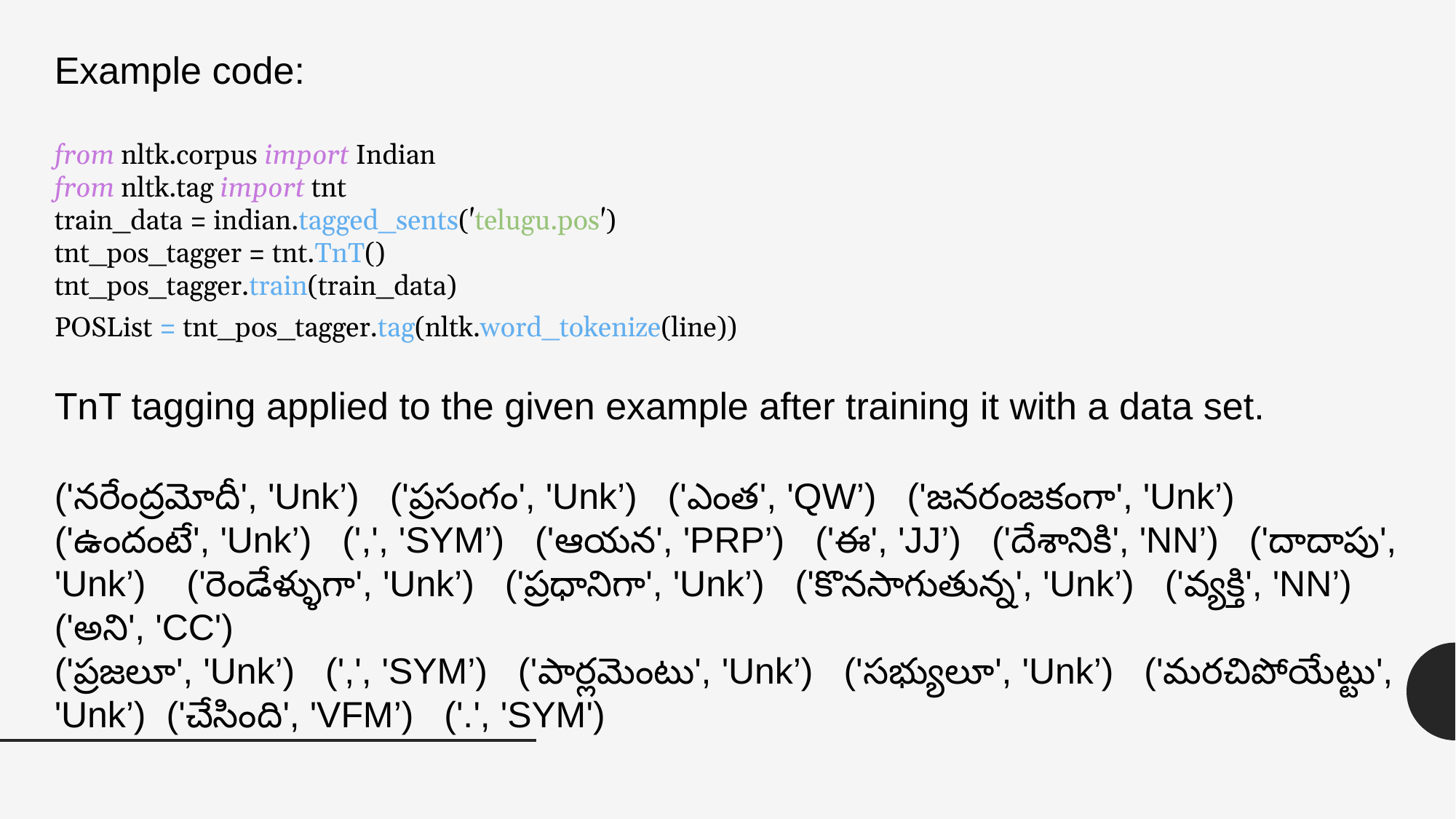

Example code:
from nltk.corpus import Indian
from nltk.tag import tnt
train_data = indian.tagged_sents('telugu.pos')
tnt_pos_tagger = tnt.TnT()
tnt_pos_tagger.train(train_data)
POSList = tnt_pos_tagger.tag(nltk.word_tokenize(line))
TnT tagging applied to the given example after training it with a data set.

('నరేంద్రమోదీ', 'Unk’)   ('ప్రసంగం', 'Unk’)   ('ఎంత', 'QW’)   ('జనరంజకంగా', 'Unk’)
('ఉందంటే', 'Unk’)   (',', 'SYM’)   ('ఆయన', 'PRP’)   ('ఈ', 'JJ’)   ('దేశానికి', 'NN’)   ('దాదాపు', 'Unk’)    ('రెండేళ్ళుగా', 'Unk’)   ('ప్రధానిగా', 'Unk’)   ('కొనసాగుతున్న', 'Unk’)   ('వ్యక్తి', 'NN’)   ('అని', 'CC')
('ప్రజలూ', 'Unk’)   (',', 'SYM’)   ('పార్లమెంటు', 'Unk’)   ('సభ్యులూ', 'Unk’)   ('మరచిపోయేట్టు', 'Unk’)  ('చేసింది', 'VFM’)   ('.', 'SYM')